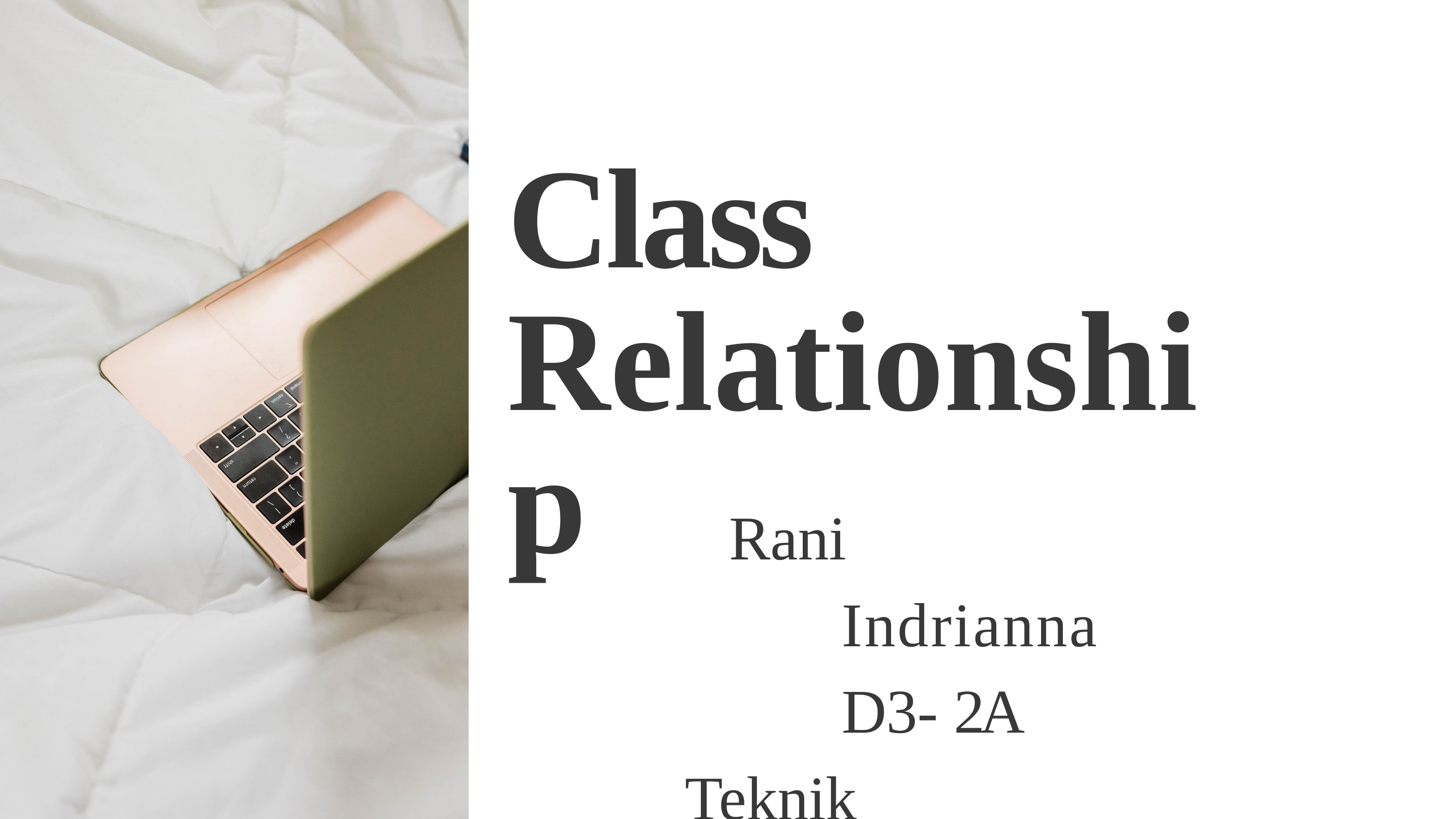

# Class  Relationship
Rani Indrianna  D3- 2A
Teknik Informatika